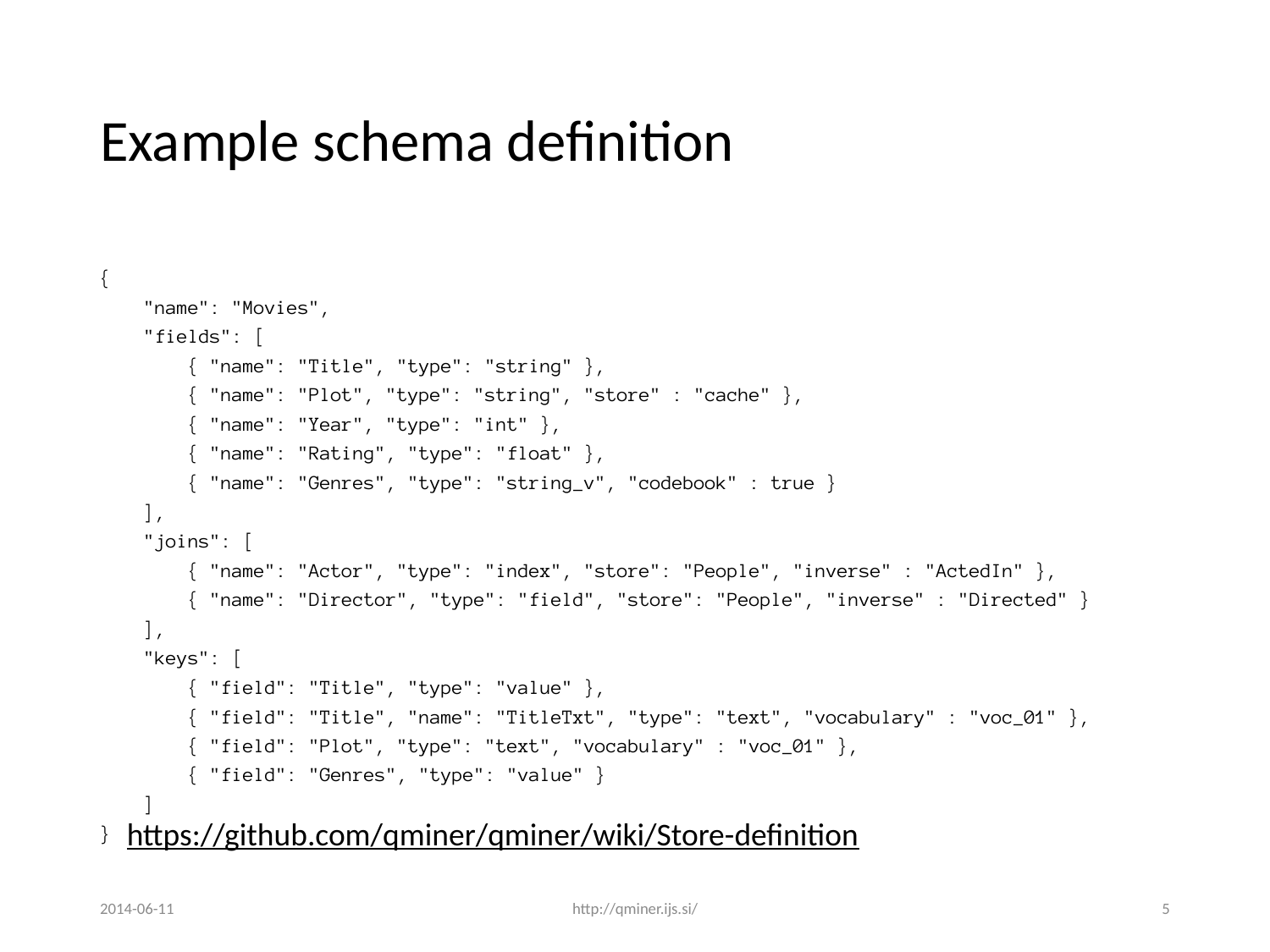

# Example schema definition
{
    "name": "Movies",
    "fields": [
        { "name": "Title", "type": "string" },
        { "name": "Plot", "type": "string", "store" : "cache" },
        { "name": "Year", "type": "int" },
        { "name": "Rating", "type": "float" },
        { "name": "Genres", "type": "string_v", "codebook" : true }
    ],
    "joins": [
        { "name": "Actor", "type": "index", "store": "People", "inverse" : "ActedIn" },
        { "name": "Director", "type": "field", "store": "People", "inverse" : "Directed" }
    ],
    "keys": [
        { "field": "Title", "type": "value" },
        { "field": "Title", "name": "TitleTxt", "type": "text", "vocabulary" : "voc_01" },
        { "field": "Plot", "type": "text", "vocabulary" : "voc_01" },
        { "field": "Genres", "type": "value" }
    ]
}

https://github.com/qminer/qminer/wiki/Store-definition
2014-06-11
http://qminer.ijs.si/
5